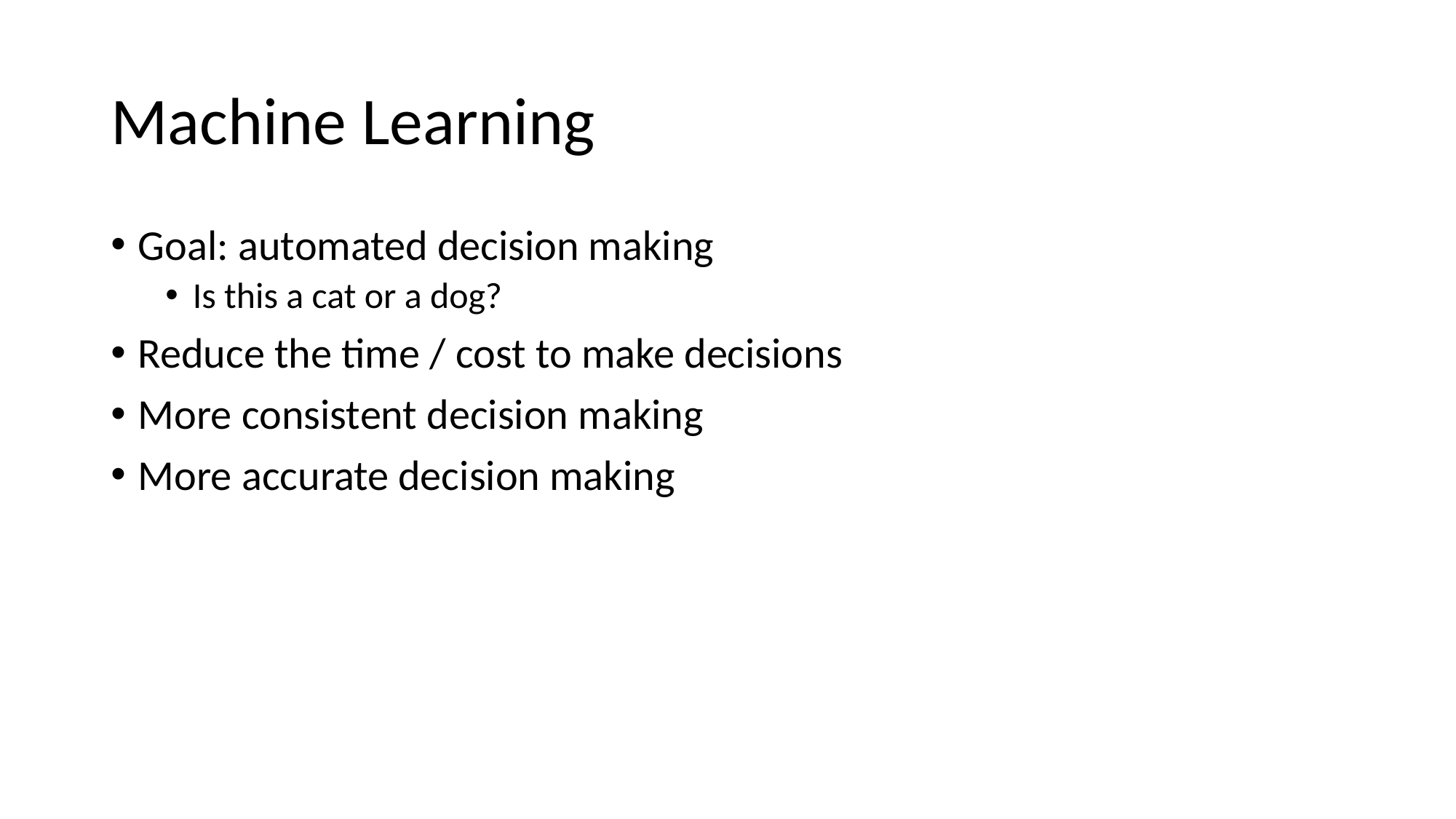

# Machine Learning
Goal: automated decision making
Is this a cat or a dog?
Reduce the time / cost to make decisions
More consistent decision making
More accurate decision making